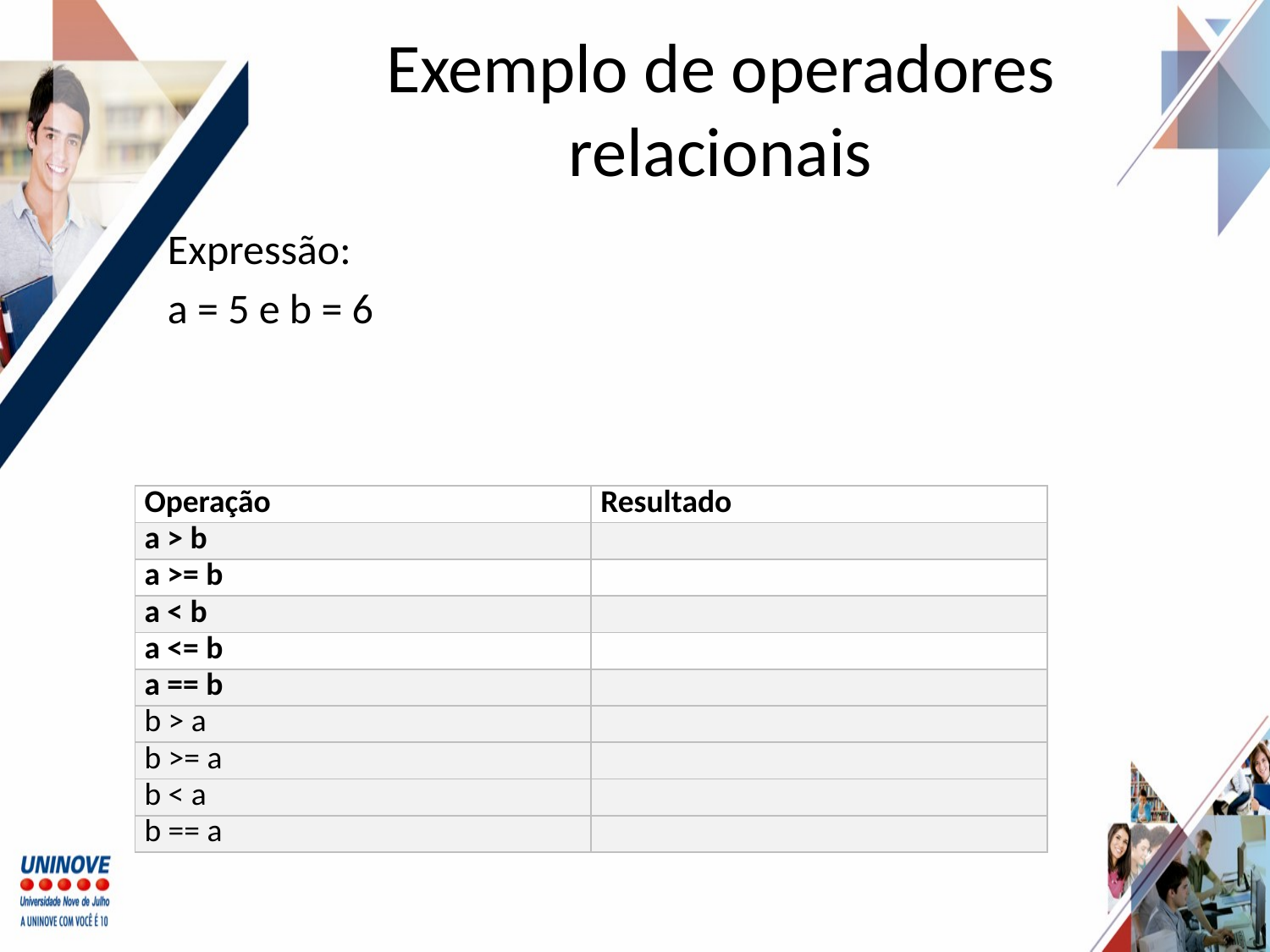

# Exemplo de operadores relacionais
Expressão:
a = 5 e b = 6

| Operação | Resultado |
| --- | --- |
| a > b |  |
| a >= b |  |
| a < b |  |
| a <= b |  |
| a == b |  |
| b > a |  |
| b >= a |  |
| b < a |  |
| b == a |  |